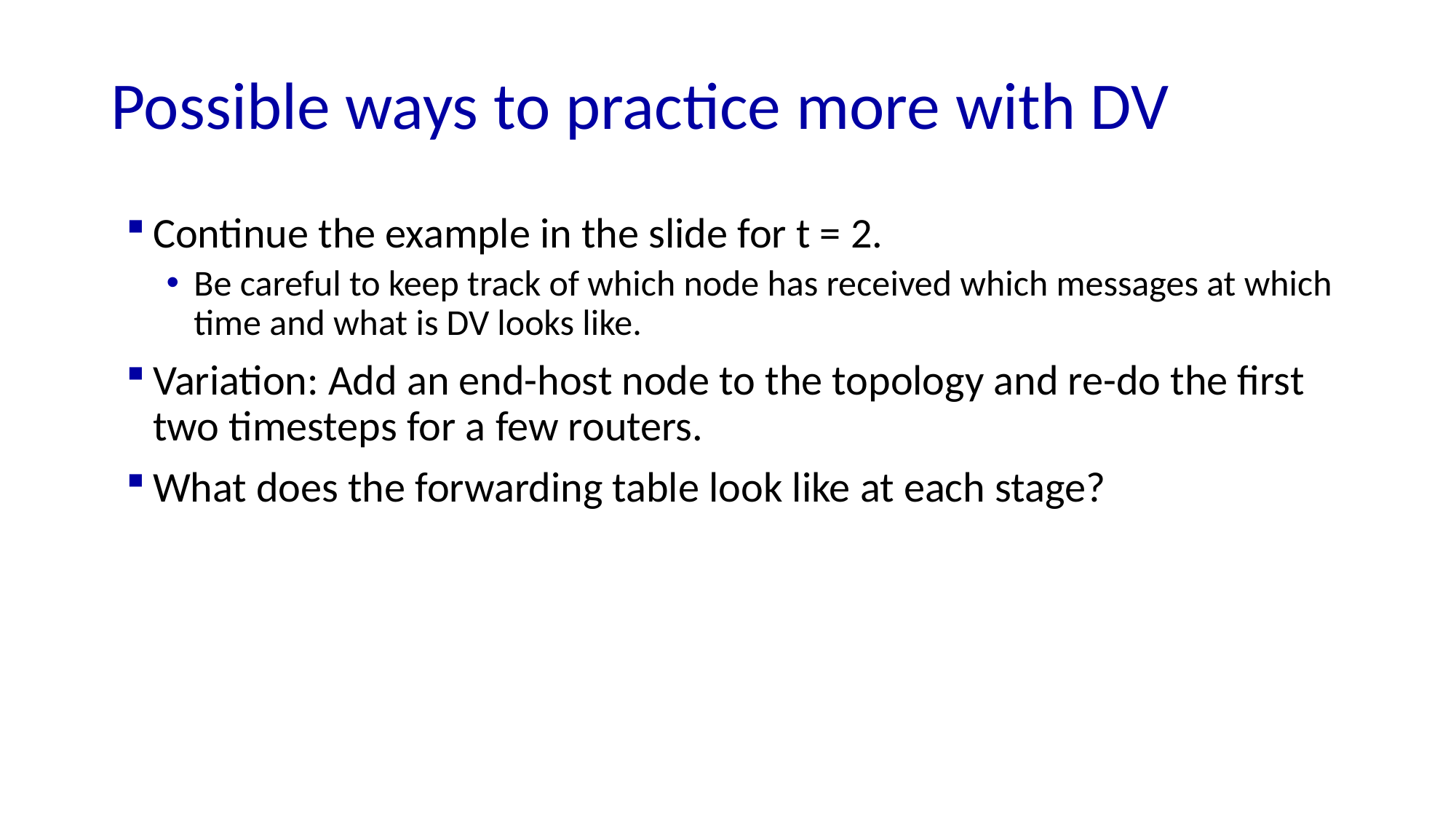

# Possible ways to practice more with DV
Continue the example in the slide for t = 2.
Be careful to keep track of which node has received which messages at which time and what is DV looks like.
Variation: Add an end-host node to the topology and re-do the first two timesteps for a few routers.
What does the forwarding table look like at each stage?